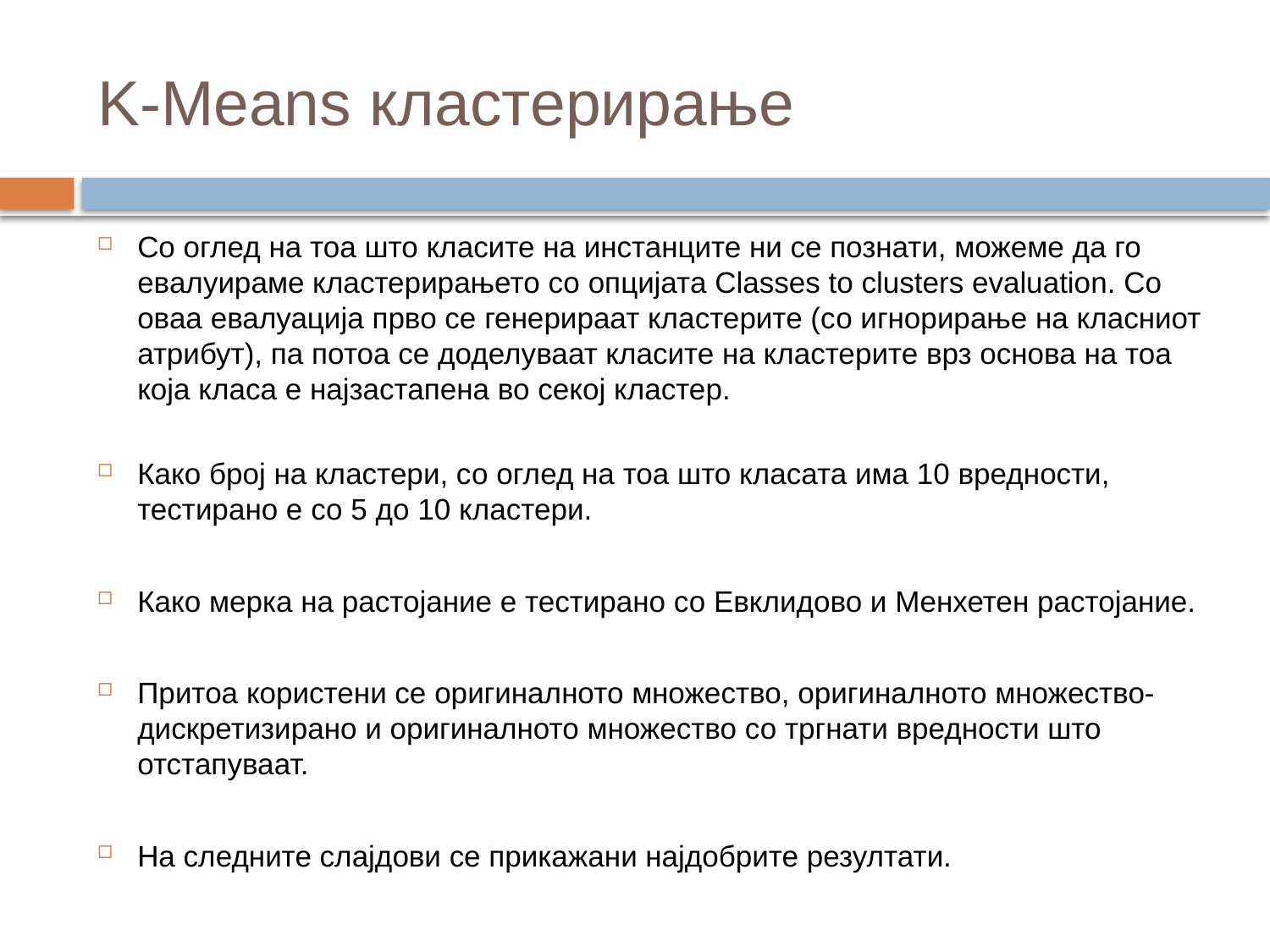

# K-Means кластерирање
Со оглед на тоа што класите на инстанците ни се познати, можеме да го евалуираме кластерирањето со опцијата Classes to clusters evaluation. Со оваа евалуација прво се генерираат кластерите (со игнорирање на класниот атрибут), па потоа се доделуваат класите на кластерите врз основа на тоа која класа е најзастапена во секој кластер.

Како број на кластери, со оглед на тоа што класата има 10 вредности, тестирано е со 5 до 10 кластери.

Како мерка на растојание е тестирано со Евклидово и Менхетен растојание.

Притоа користени се оригиналното множество, оригиналното множество-дискретизирано и оригиналното множество со тргнати вредности што отстапуваат.

На следните слајдови се прикажани најдобрите резултати.